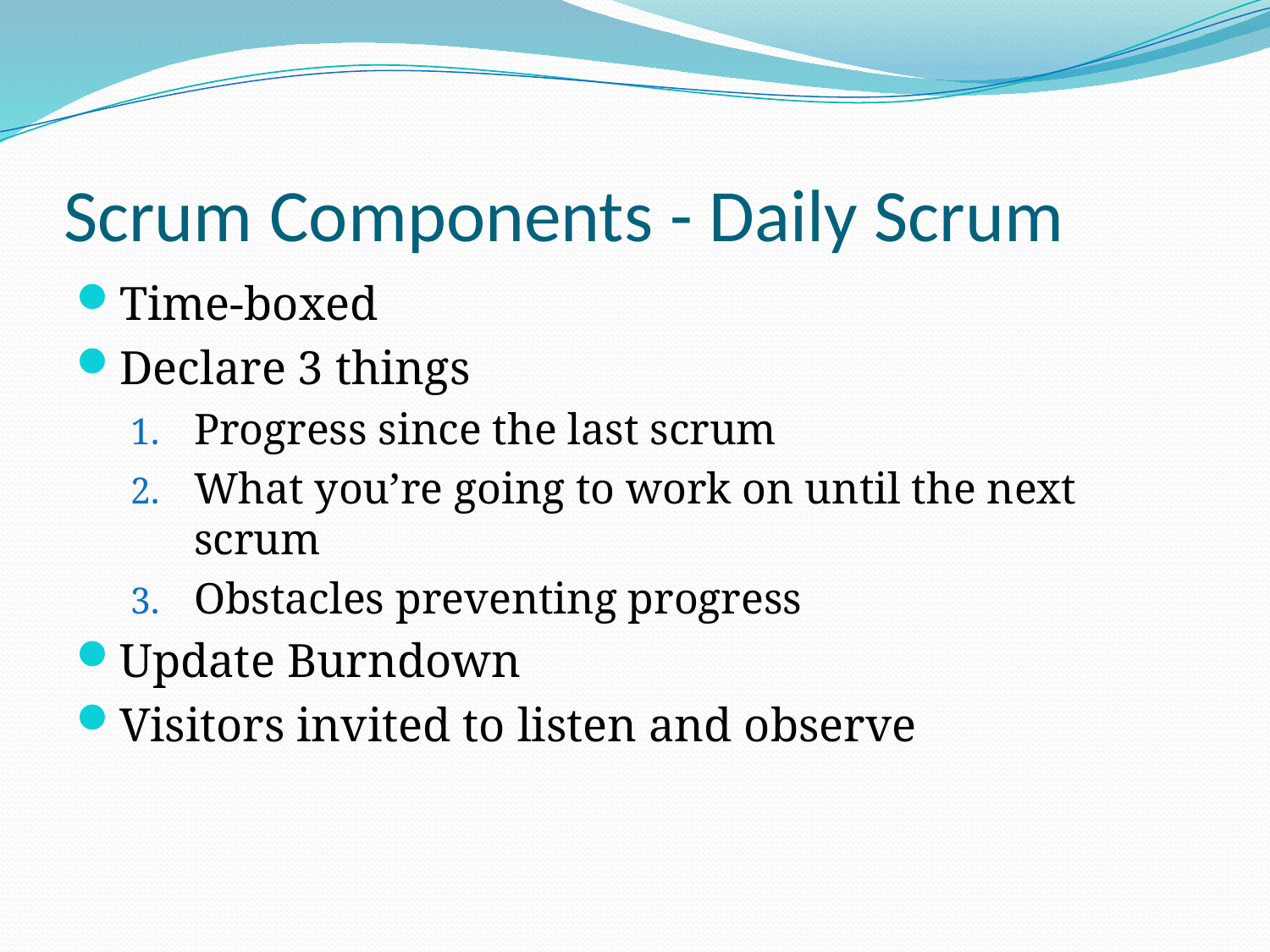

# Scrum Components - Daily Scrum
Time-boxed
Declare 3 things
Progress since the last scrum
What you’re going to work on until the next scrum
Obstacles preventing progress
Update Burndown
Visitors invited to listen and observe